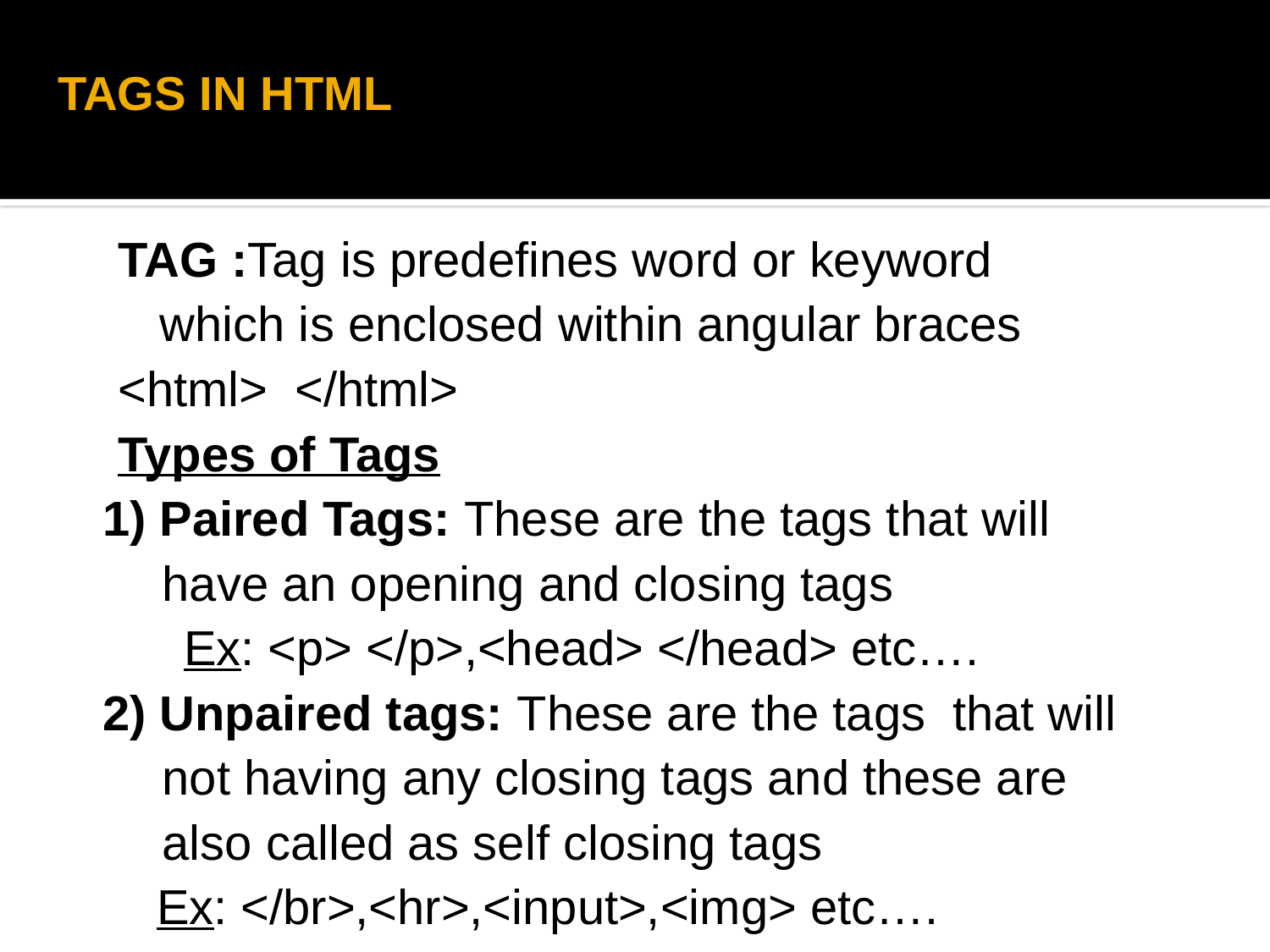

# TAGS IN HTML
TAG :Tag is predefines word or keyword which is enclosed within angular braces
<html>  </html>
Types of Tags
1) Paired Tags: These are the tags that will have an opening and closing tags
      Ex: <p> </p>,<head> </head> etc….
2) Unpaired tags: These are the tags  that will not having any closing tags and these are also called as self closing tags
    Ex: </br>,<hr>,<input>,<img> etc….